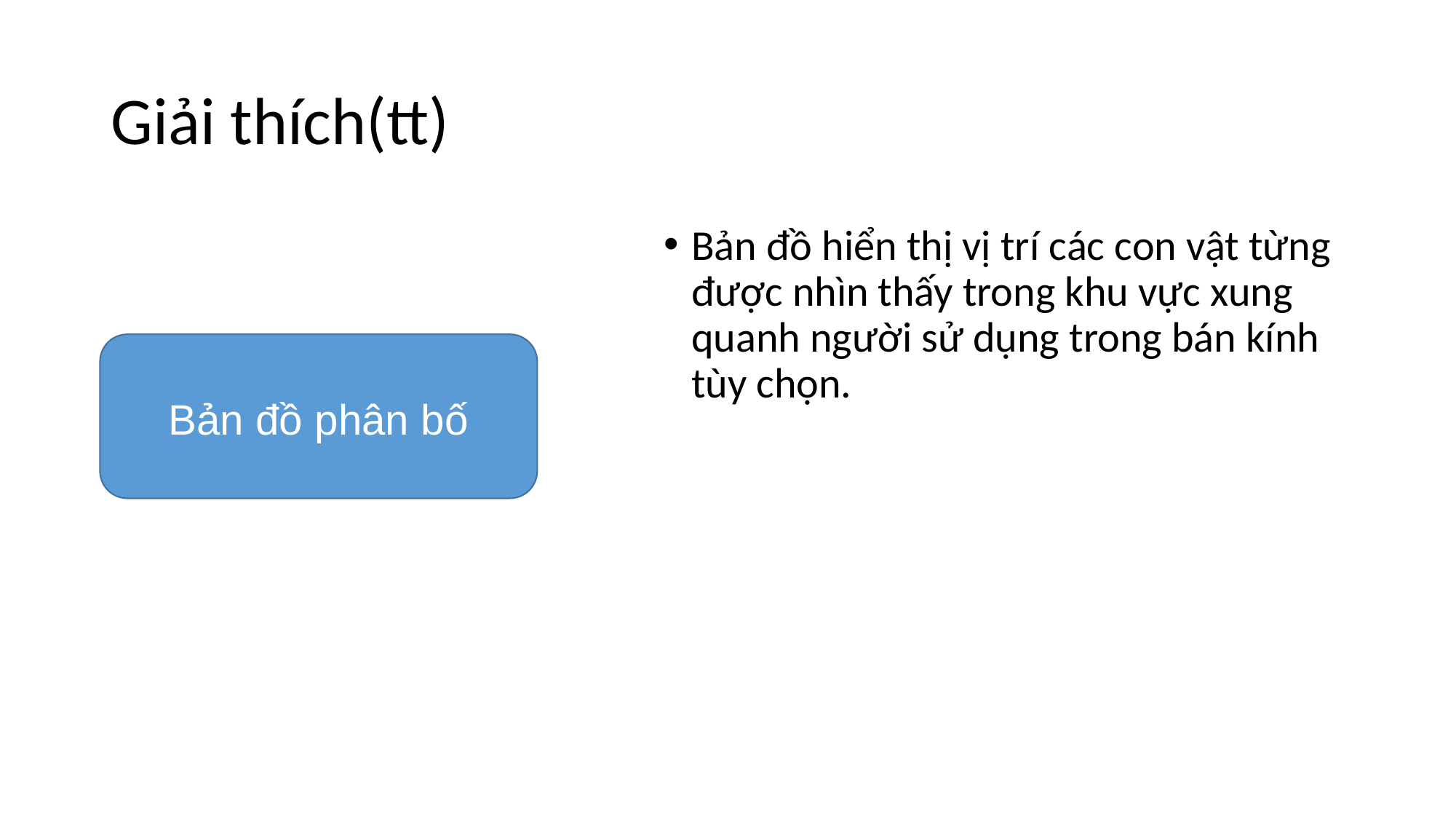

# Giải thích(tt)
Bản đồ hiển thị vị trí các con vật từng được nhìn thấy trong khu vực xung quanh người sử dụng trong bán kính tùy chọn.

Bản đồ phân bố